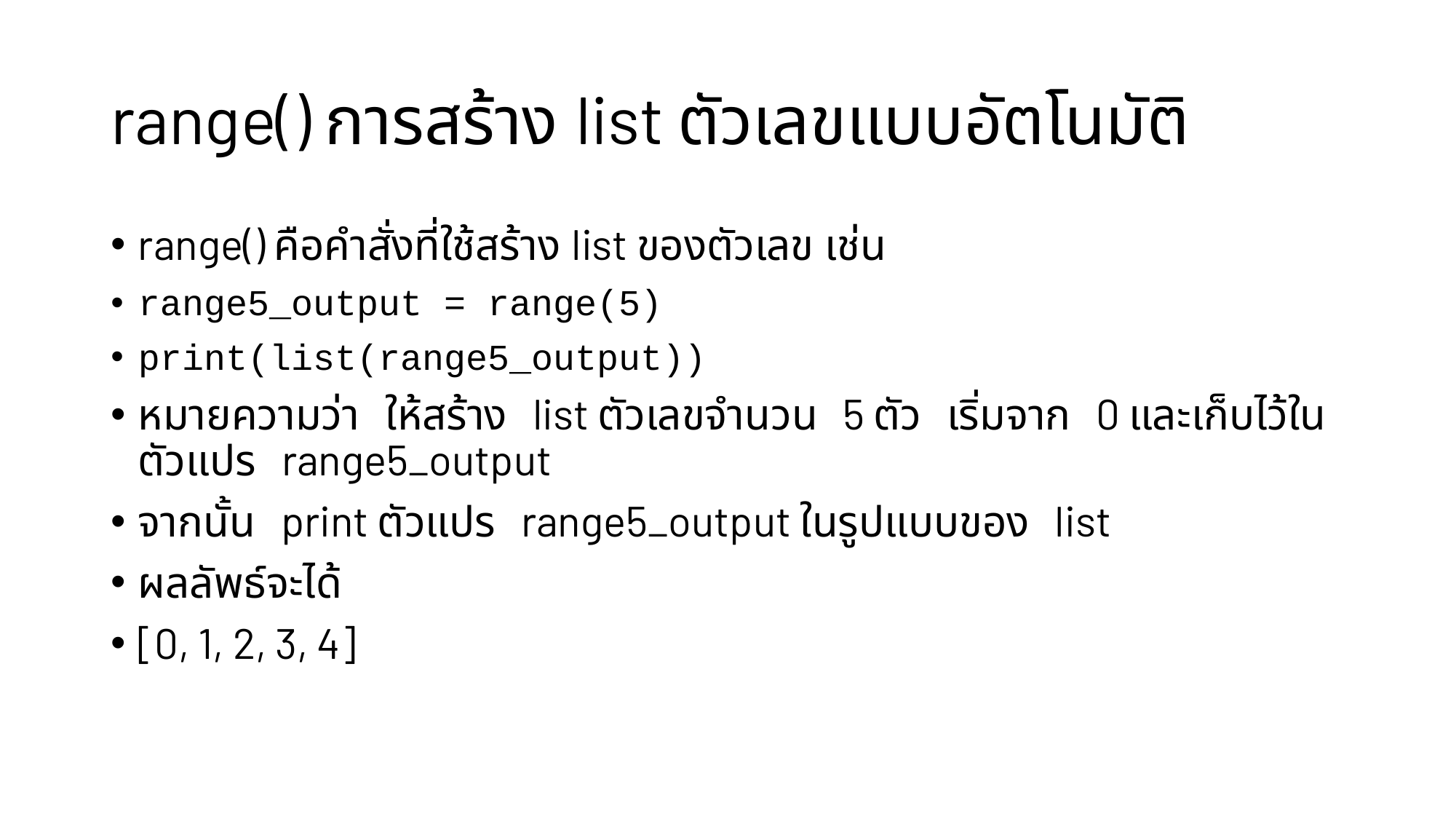

# range() การสร้าง list ตัวเลขแบบอัตโนมัติ
range() คือคำสั่งที่ใช้สร้าง list ของตัวเลข เช่น
range5_output = range(5)
print(list(range5_output))
หมายความว่า ให้สร้าง list ตัวเลขจำนวน 5 ตัว เริ่มจาก 0 และเก็บไว้ในตัวแปร range5_output
จากนั้น print ตัวแปร range5_output ในรูปแบบของ list
ผลลัพธ์จะได้
[0, 1, 2, 3, 4]